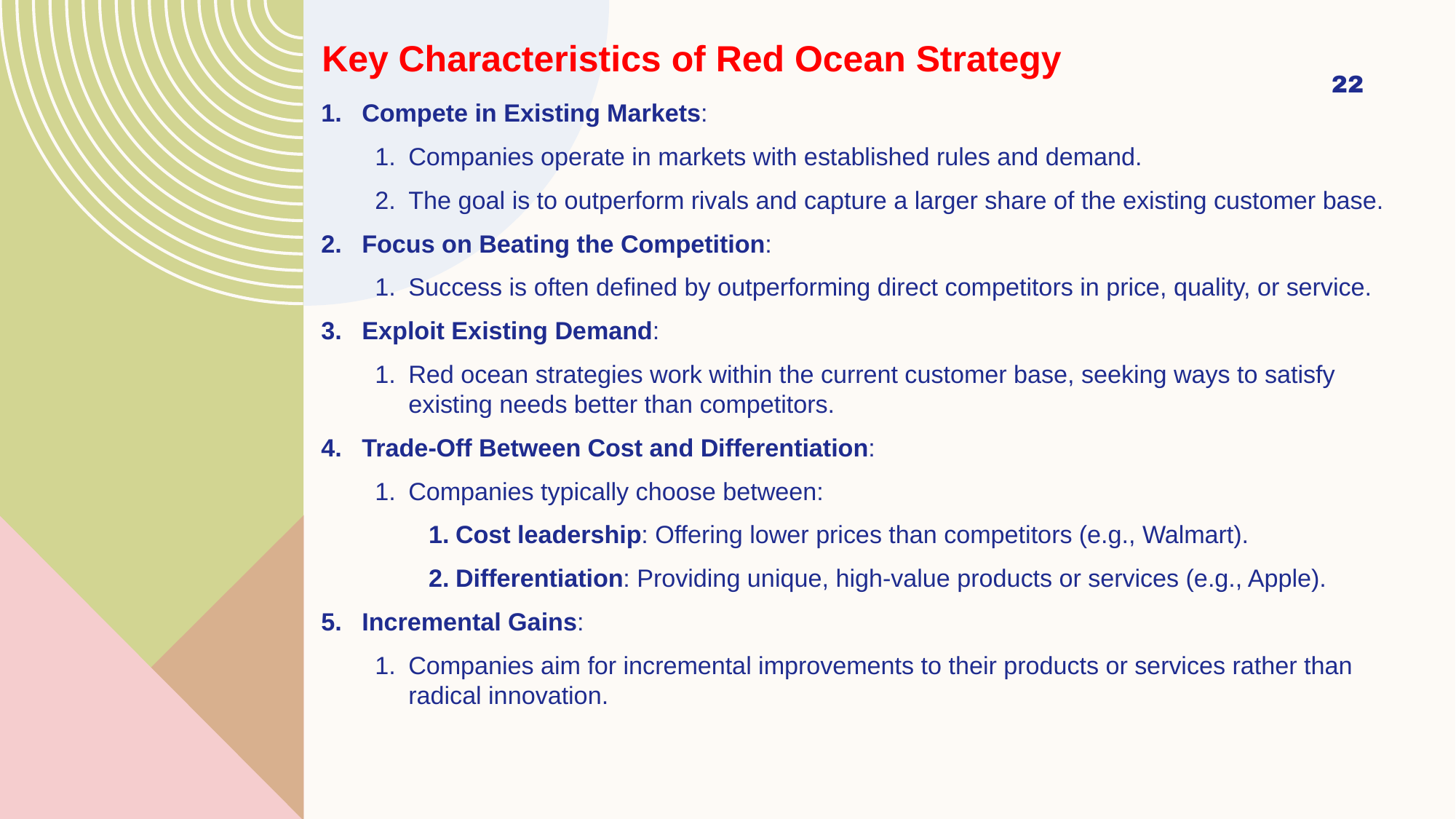

Key Characteristics of Red Ocean Strategy
22
Compete in Existing Markets:
Companies operate in markets with established rules and demand.
The goal is to outperform rivals and capture a larger share of the existing customer base.
Focus on Beating the Competition:
Success is often defined by outperforming direct competitors in price, quality, or service.
Exploit Existing Demand:
Red ocean strategies work within the current customer base, seeking ways to satisfy existing needs better than competitors.
Trade-Off Between Cost and Differentiation:
Companies typically choose between:
Cost leadership: Offering lower prices than competitors (e.g., Walmart).
Differentiation: Providing unique, high-value products or services (e.g., Apple).
Incremental Gains:
Companies aim for incremental improvements to their products or services rather than radical innovation.